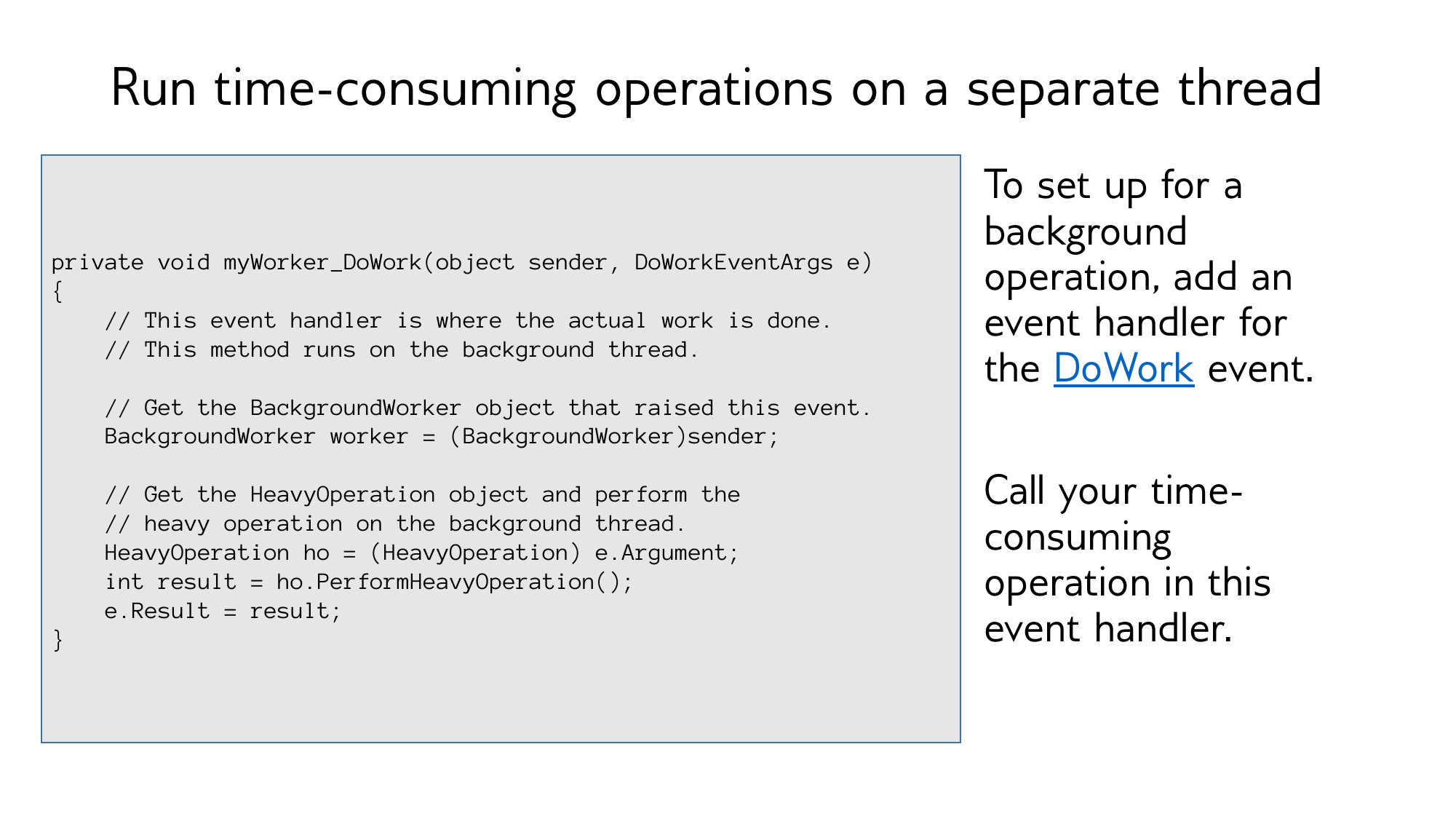

# Run time-consuming operations on a separate thread
private void myWorker_DoWork(object sender, DoWorkEventArgs e)
{
    // This event handler is where the actual work is done.
    // This method runs on the background thread.

    // Get the BackgroundWorker object that raised this event.
    BackgroundWorker worker = (BackgroundWorker)sender;

    // Get the HeavyOperation object and perform the
    // heavy operation on the background thread.
    HeavyOperation ho = (HeavyOperation) e.Argument;
    int result = ho.PerformHeavyOperation();
    e.Result = result;
}
To set up for a background operation, add an event handler for the DoWork event.

Call your time-consuming operation in this event handler.